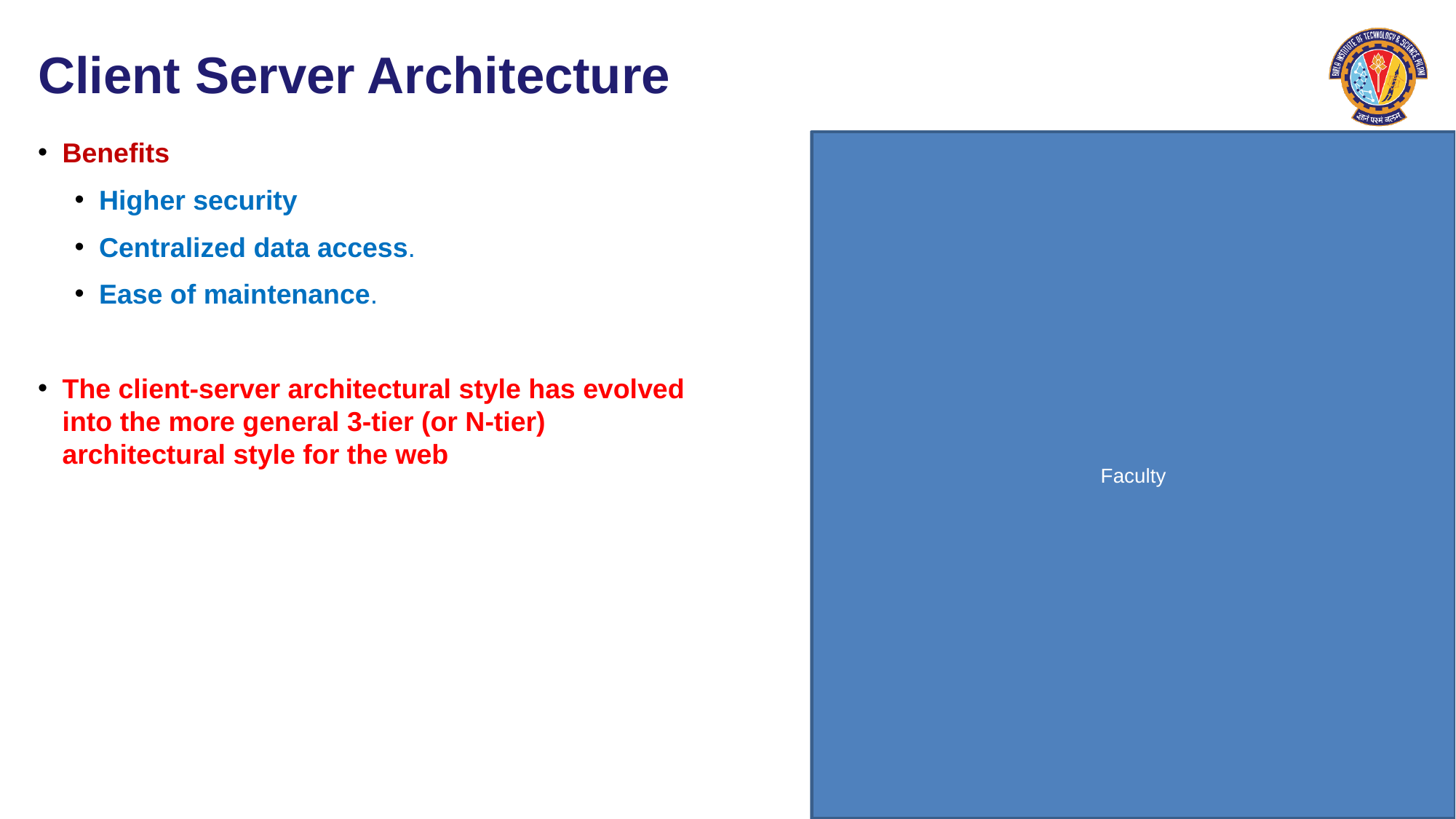

# Client Server Architecture
Benefits
Higher security
Centralized data access.
Ease of maintenance.

The client-server architectural style has evolved into the more general 3-tier (or N-tier) architectural style for the web